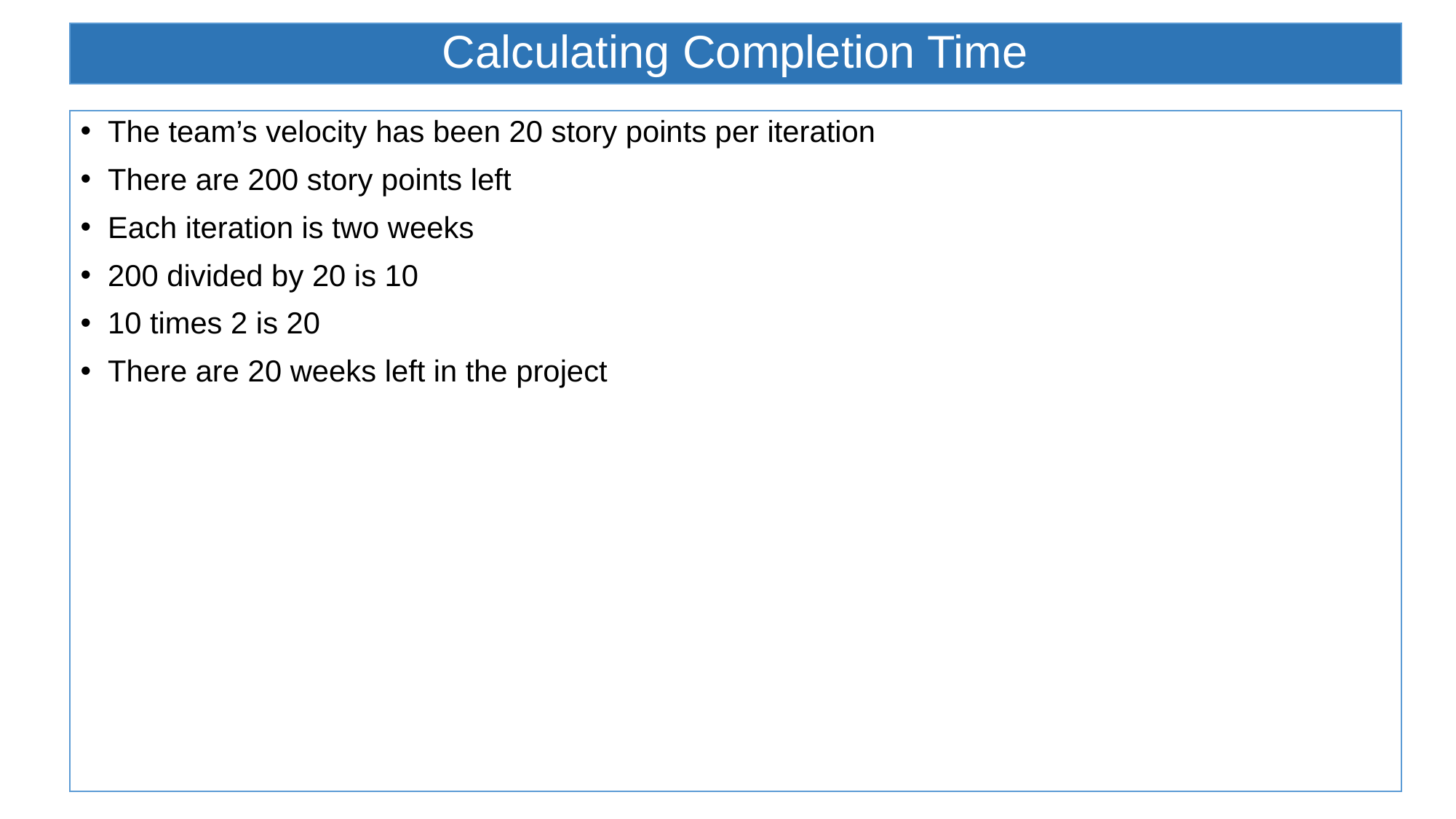

# Calculating Completion Time
The team’s velocity has been 20 story points per iteration
There are 200 story points left
Each iteration is two weeks
200 divided by 20 is 10
10 times 2 is 20
There are 20 weeks left in the project